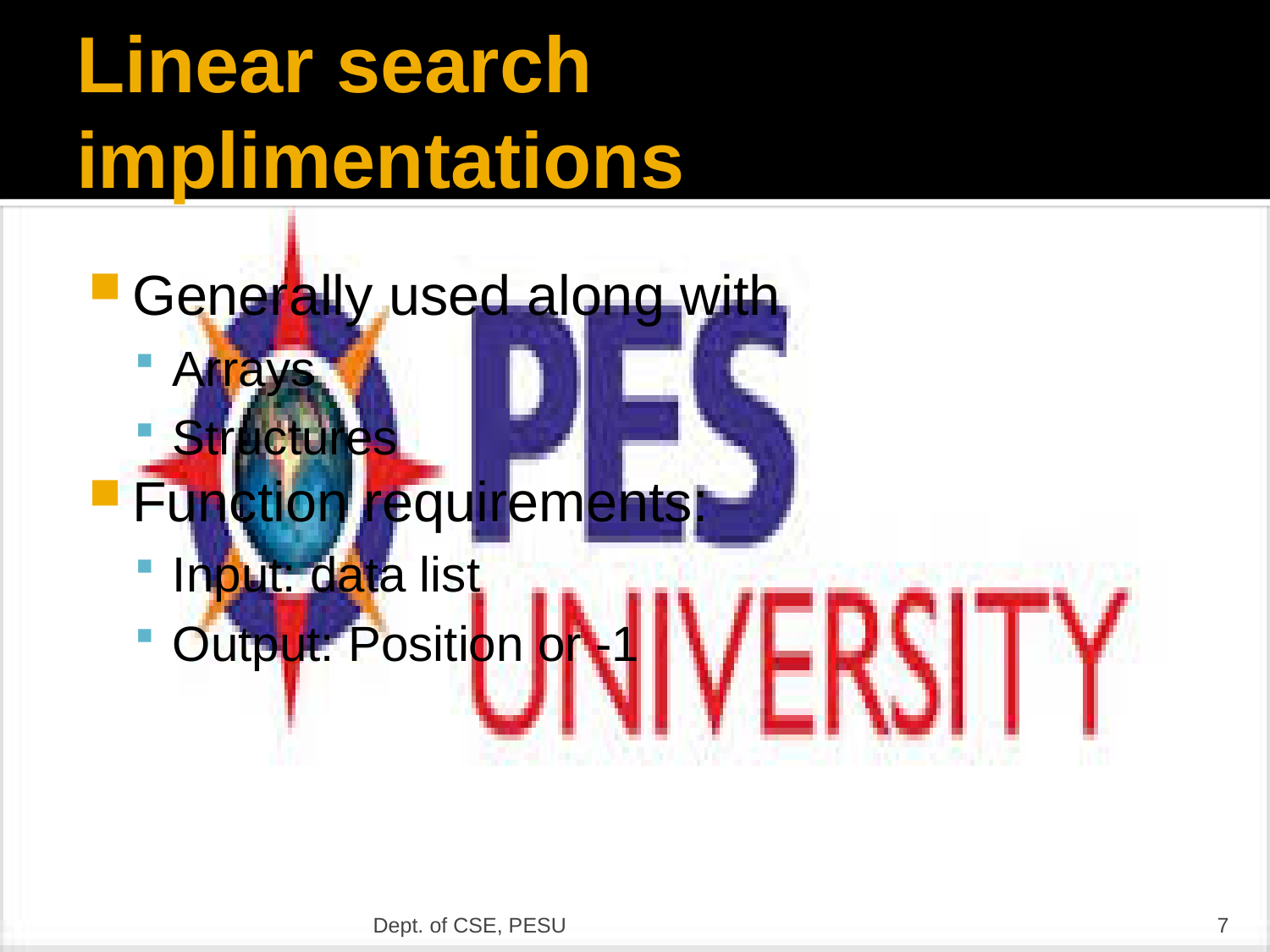

# Linear search implimentations
Generally used along with
Arrays
Structures
Function requirements:
Input: data list
Output: Position or -1

Dept. of CSE, PESU
7